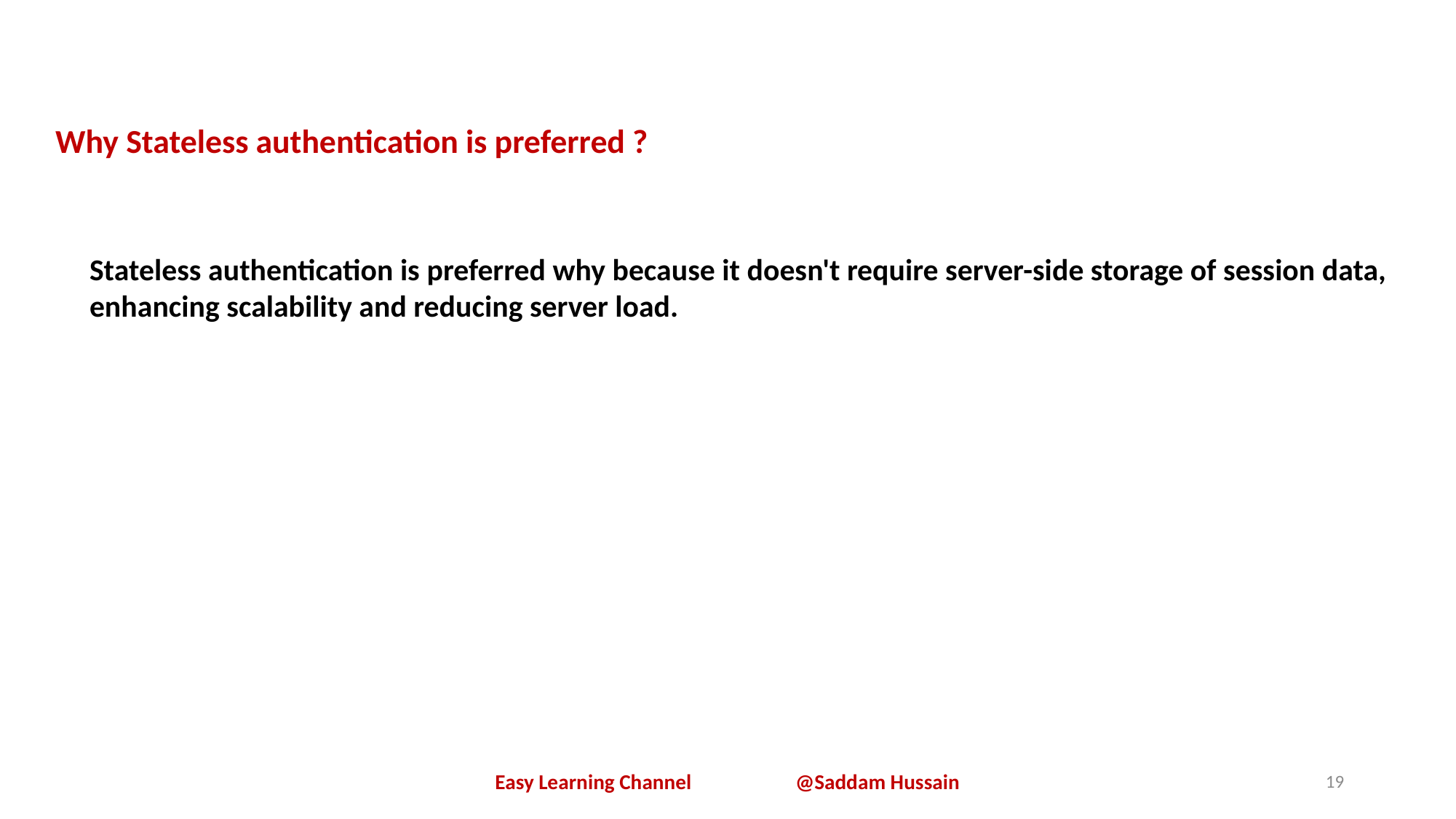

Why Stateless authentication is preferred ?
Stateless authentication is preferred why because it doesn't require server-side storage of session data, enhancing scalability and reducing server load.
Easy Learning Channel                      @Saddam Hussain
19